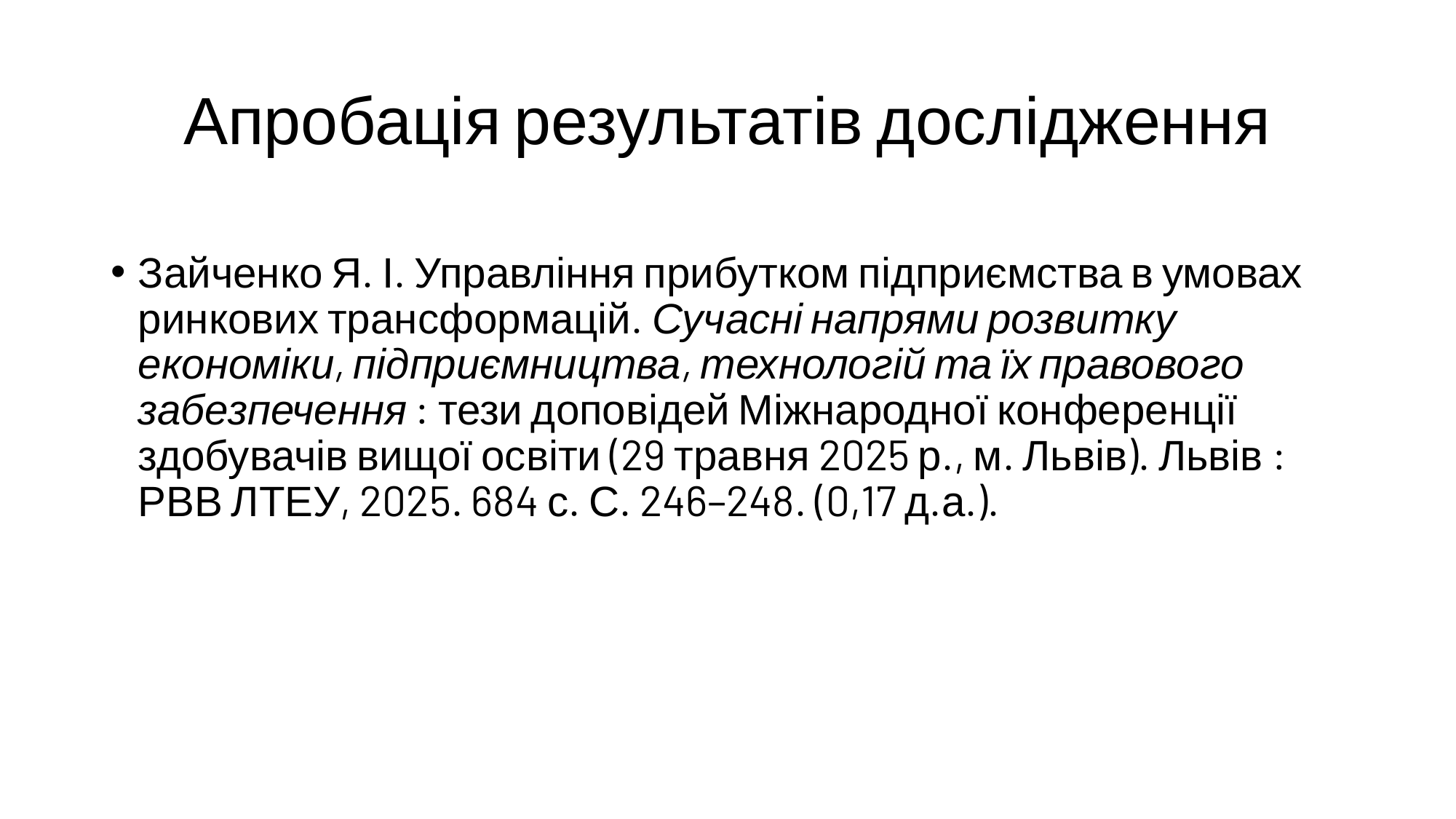

# Апробація результатів дослідження
Зайченко Я. І. Управління прибутком підприємства в умовах ринкових трансформацій. Сучасні напрями розвитку економіки, підприємництва, технологій та їх правового забезпечення : тези доповідей Міжнародної конференції здобувачів вищої освіти (29 травня 2025 р., м. Львів). Львів : РВВ ЛТЕУ, 2025. 684 с. С. 246–248. (0,17 д.а.).